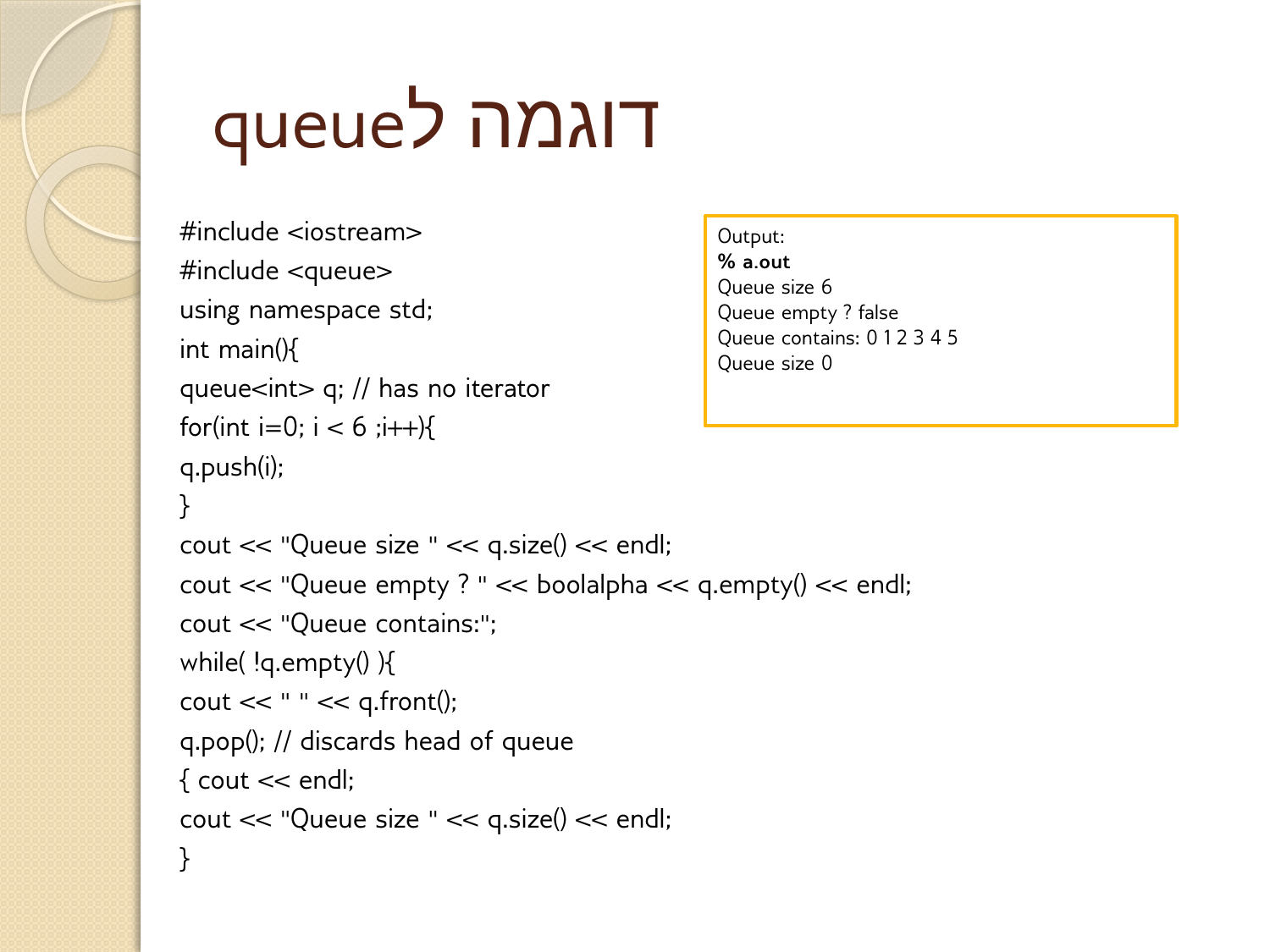

# דוגמה לqueue
#include <iostream>
#include <queue>
using namespace std;
int main(){
queue<int> q; // has no iterator
for(int i=0; i < 6 ;i++){
q.push(i);
}
cout << "Queue size " << q.size() << endl;
cout << "Queue empty ? " << boolalpha << q.empty() << endl;
cout << "Queue contains:";
while( !q.empty() ){
cout << " " << q.front();
q.pop(); // discards head of queue
{ cout << endl;
cout << "Queue size " << q.size() << endl;
}
Output:
% a.out
Queue size 6
Queue empty ? false
Queue contains: 0 1 2 3 4 5
Queue size 0